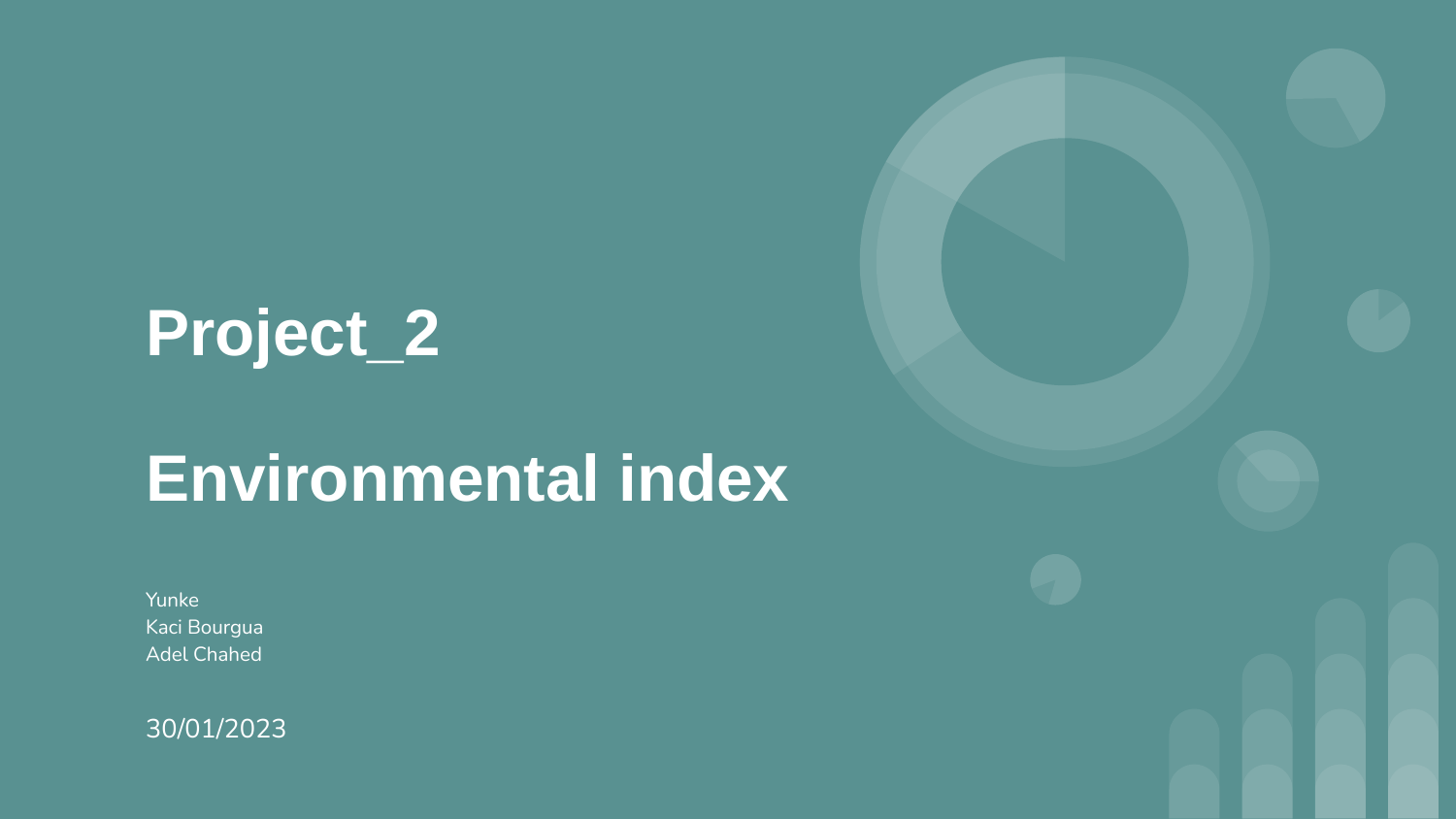

# Project_2 Environmental index
Yunke
Kaci Bourgua
Adel Chahed
30/01/2023